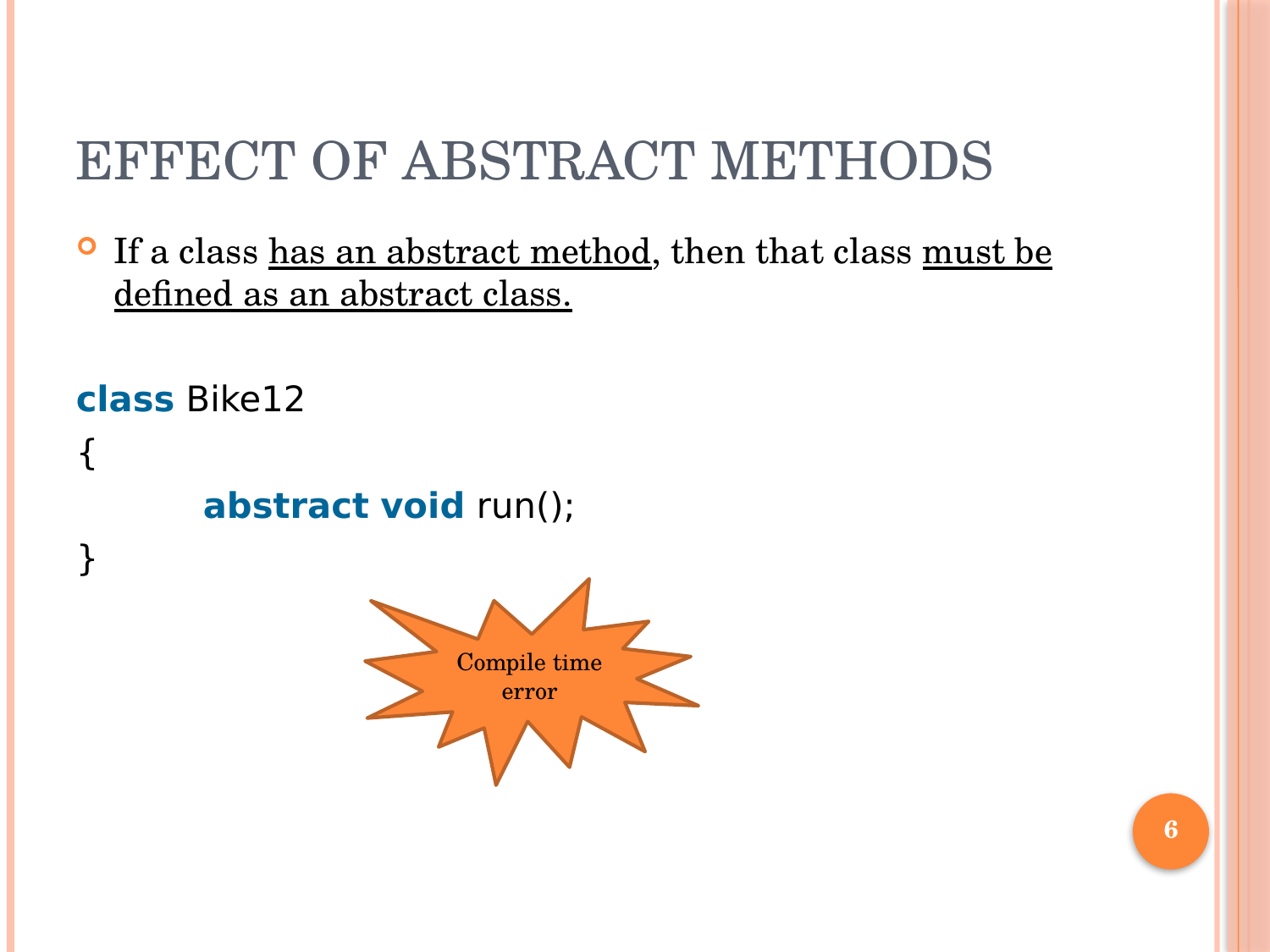

# Effect of Abstract methods
If a class has an abstract method, then that class must be defined as an abstract class.

class Bike12
{
	abstract void run();
}

Compile time error
6